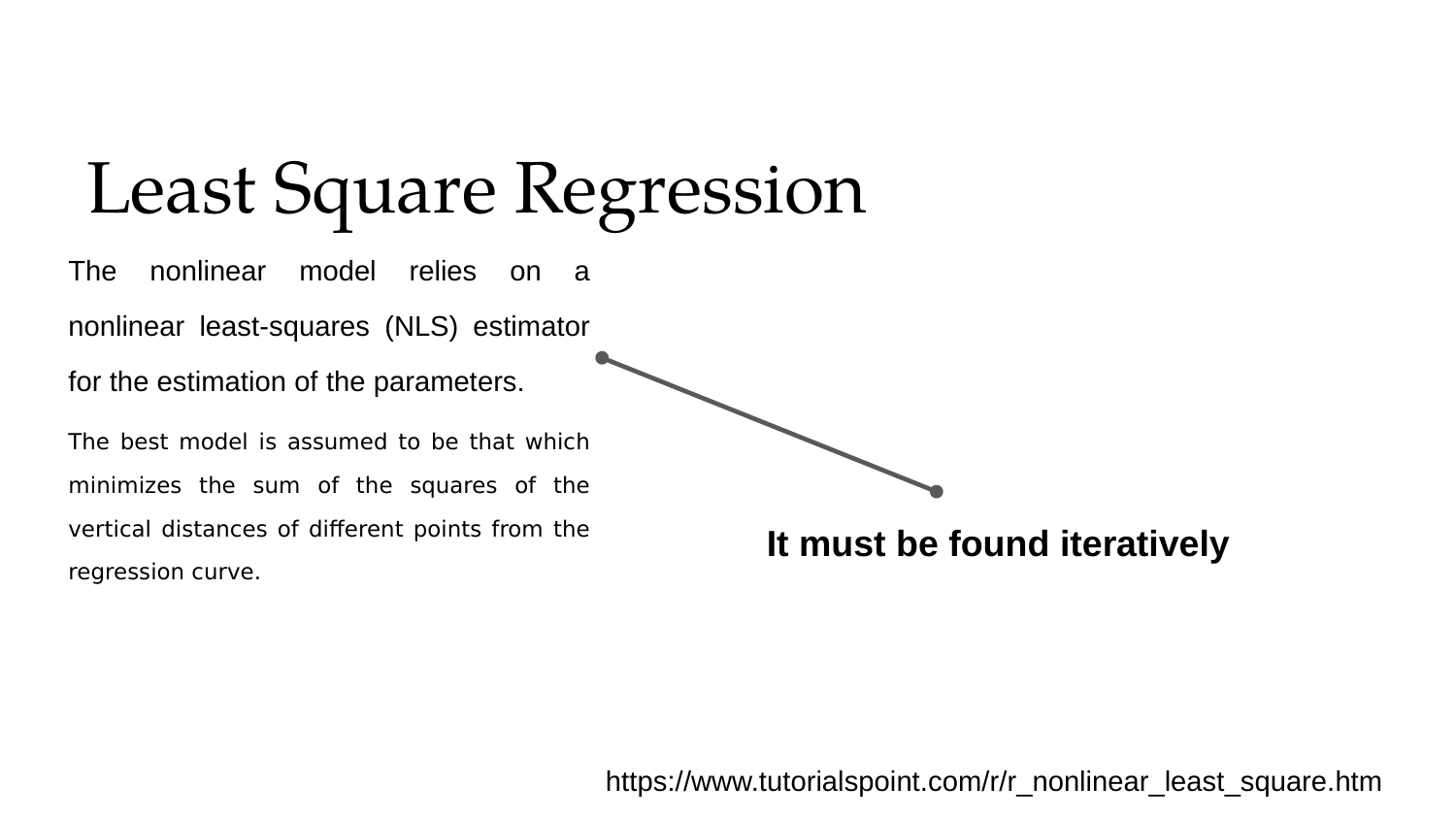

# Least Square Regression
The nonlinear model relies on a nonlinear least-squares (NLS) estimator for the estimation of the parameters.
The best model is assumed to be that which minimizes the sum of the squares of the vertical distances of different points from the regression curve.

It must be found iteratively
https://www.tutorialspoint.com/r/r_nonlinear_least_square.htm